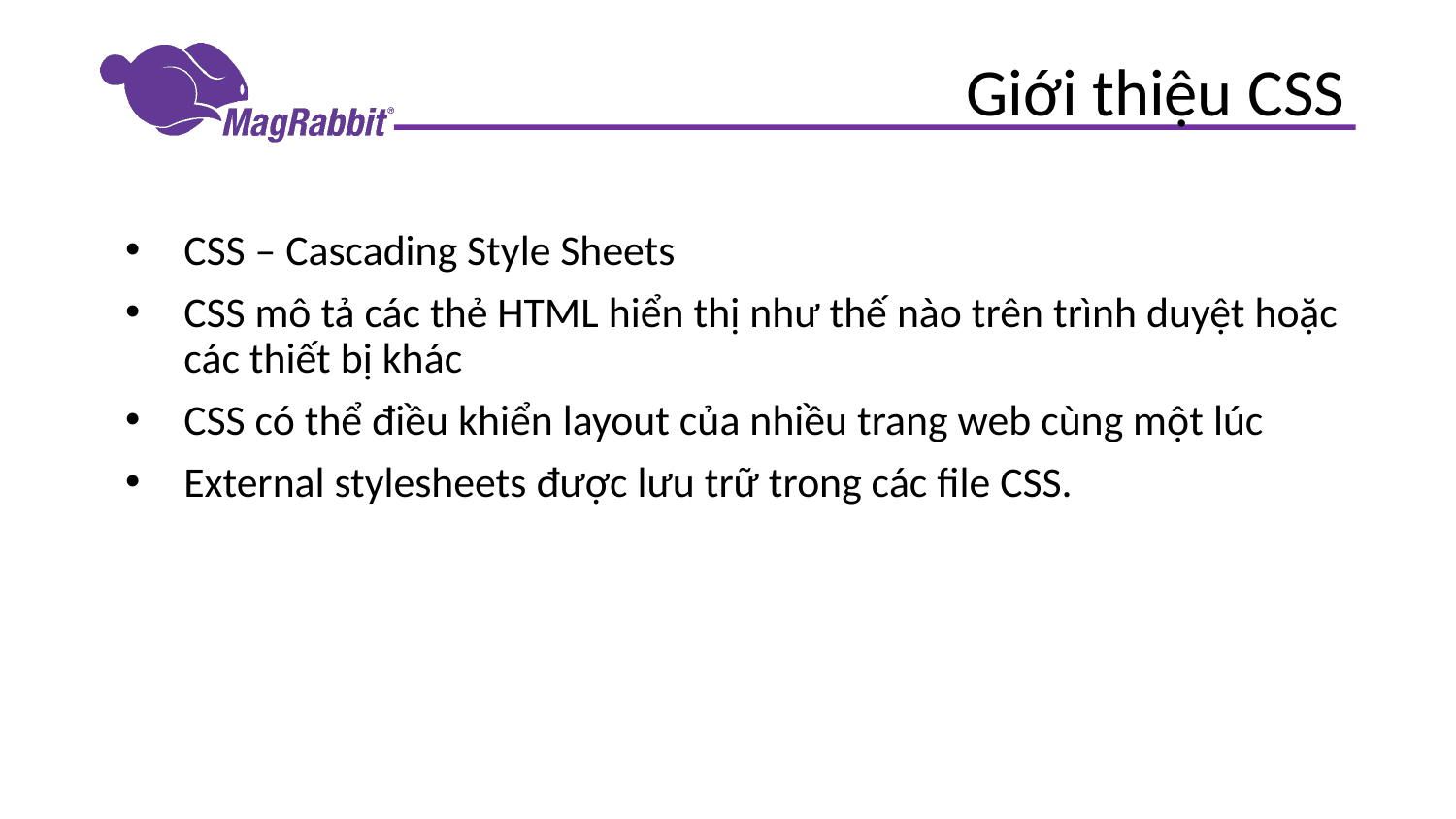

# Giới thiệu CSS
CSS – Cascading Style Sheets
CSS mô tả các thẻ HTML hiển thị như thế nào trên trình duyệt hoặc các thiết bị khác
CSS có thể điều khiển layout của nhiều trang web cùng một lúc
External stylesheets được lưu trữ trong các file CSS.